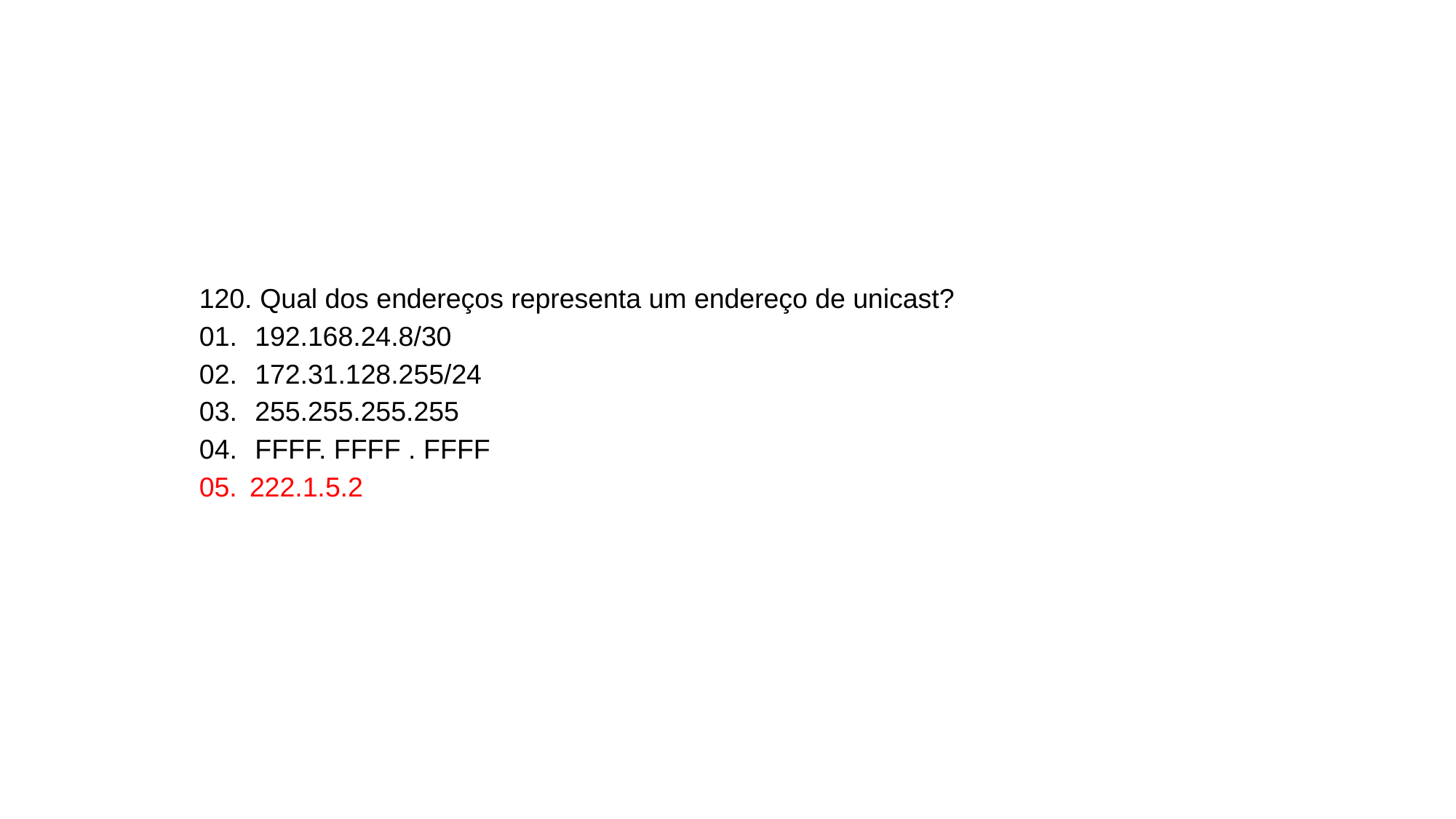

120. Qual dos endereços representa um endereço de unicast?
01. 192.168.24.8/30
02. 172.31.128.255/24
03. 255.255.255.255
04. FFFF. FFFF . FFFF
05. 222.1.5.2